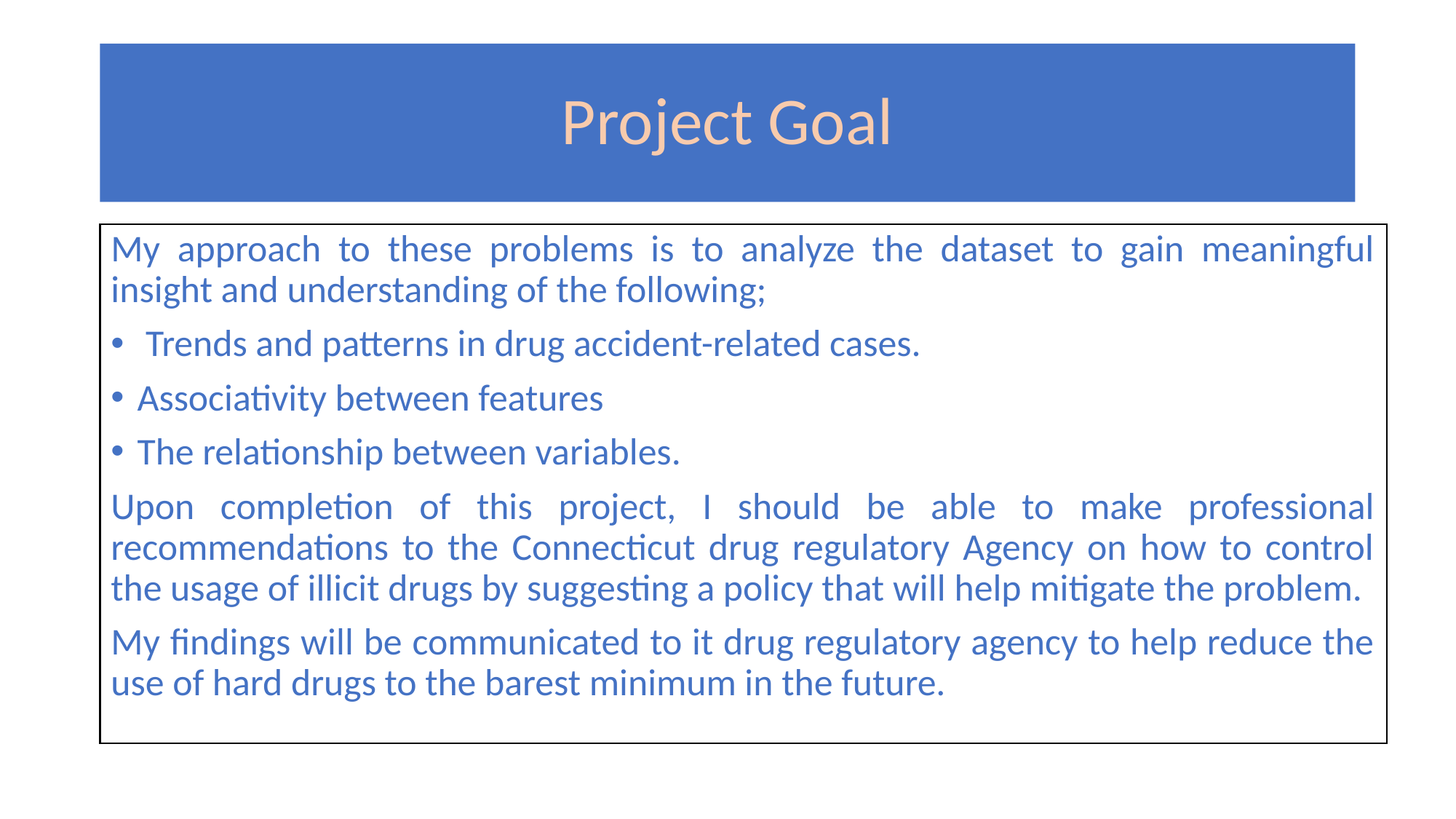

# Project Goal
My approach to these problems is to analyze the dataset to gain meaningful insight and understanding of the following;
 Trends and patterns in drug accident-related cases.
Associativity between features
The relationship between variables.
Upon completion of this project, I should be able to make professional recommendations to the Connecticut drug regulatory Agency on how to control the usage of illicit drugs by suggesting a policy that will help mitigate the problem.
My findings will be communicated to it drug regulatory agency to help reduce the use of hard drugs to the barest minimum in the future.